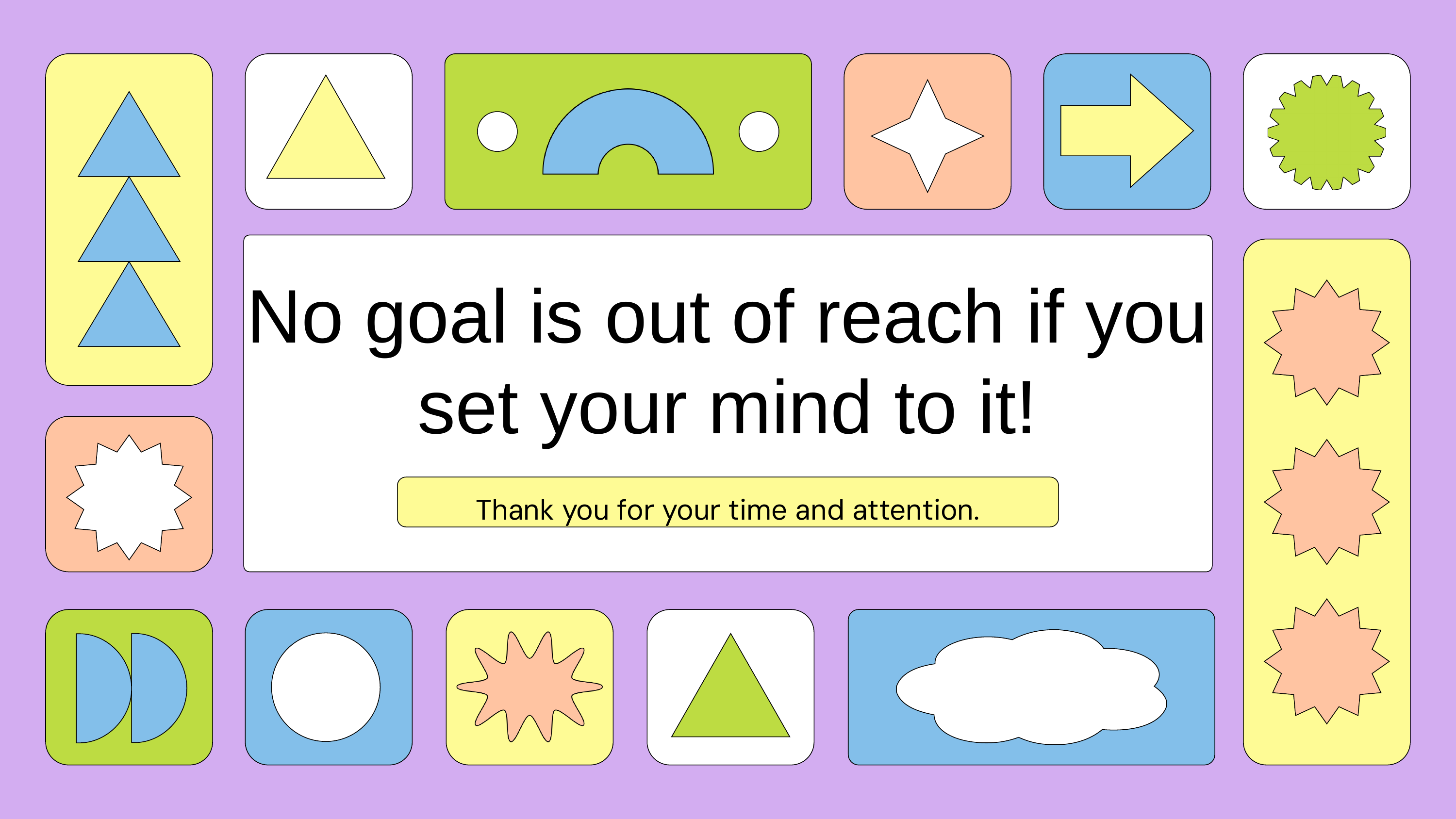

No goal is out of reach if you set your mind to it!

Thank you for your time and attention.